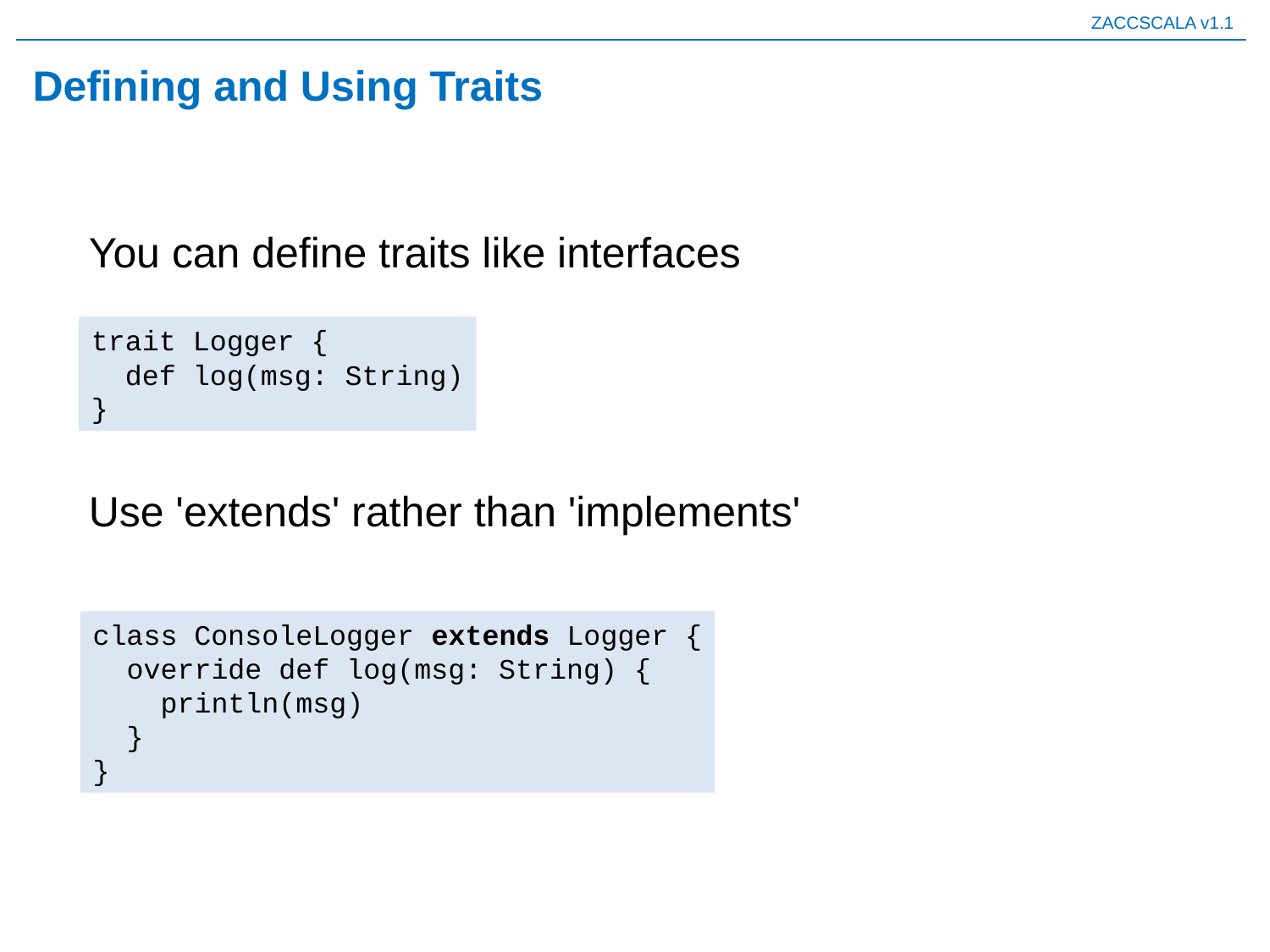

# Defining and Using Traits
You can define traits like interfaces
trait Logger {
  def log(msg: String)
}
Use 'extends' rather than 'implements'
class ConsoleLogger extends Logger {
  override def log(msg: String) {
    println(msg)
  }
}